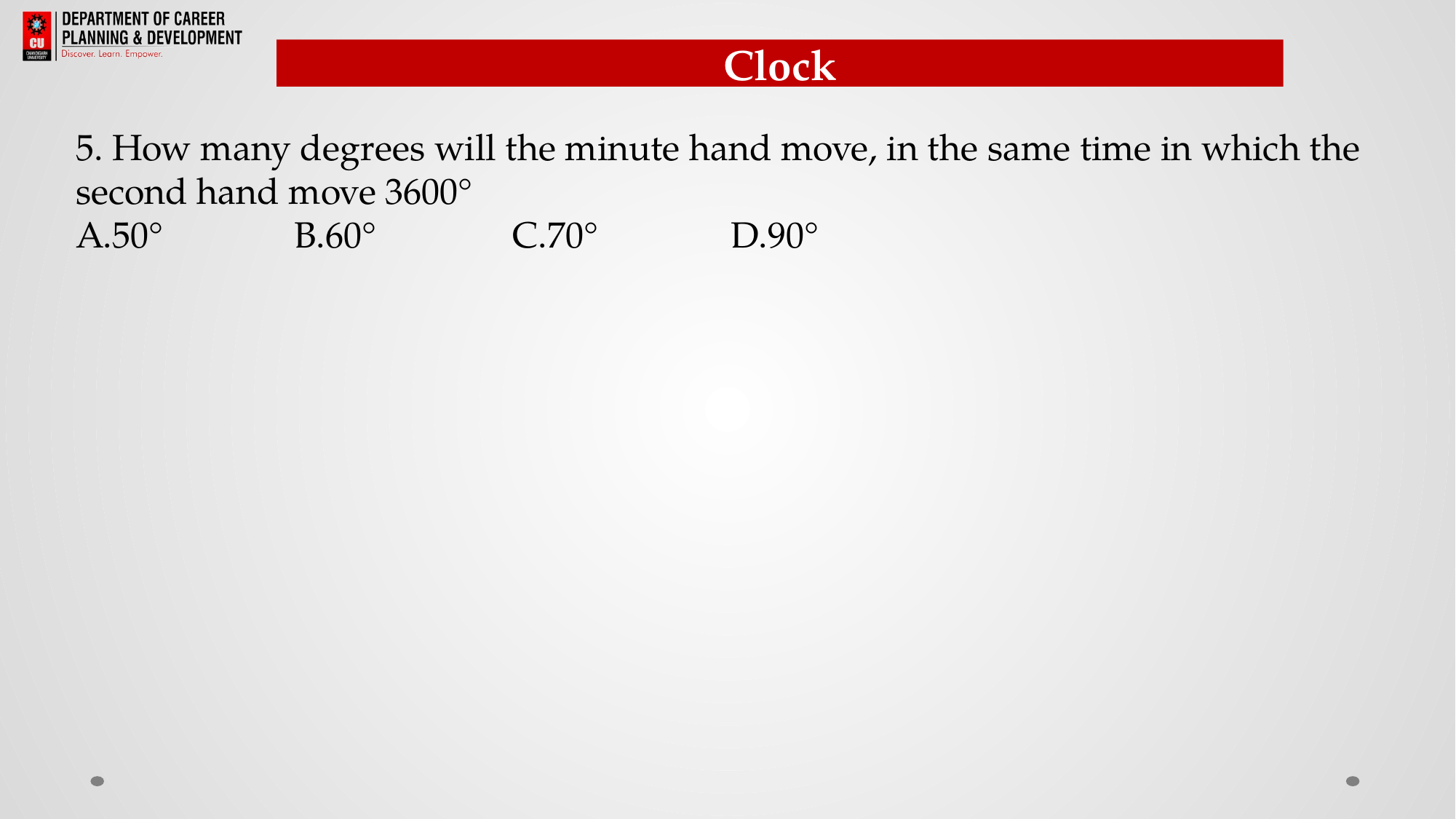

Clock
5. How many degrees will the minute hand move, in the same time in which the second hand move 3600°
A.50°		B.60°		C.70°		D.90°